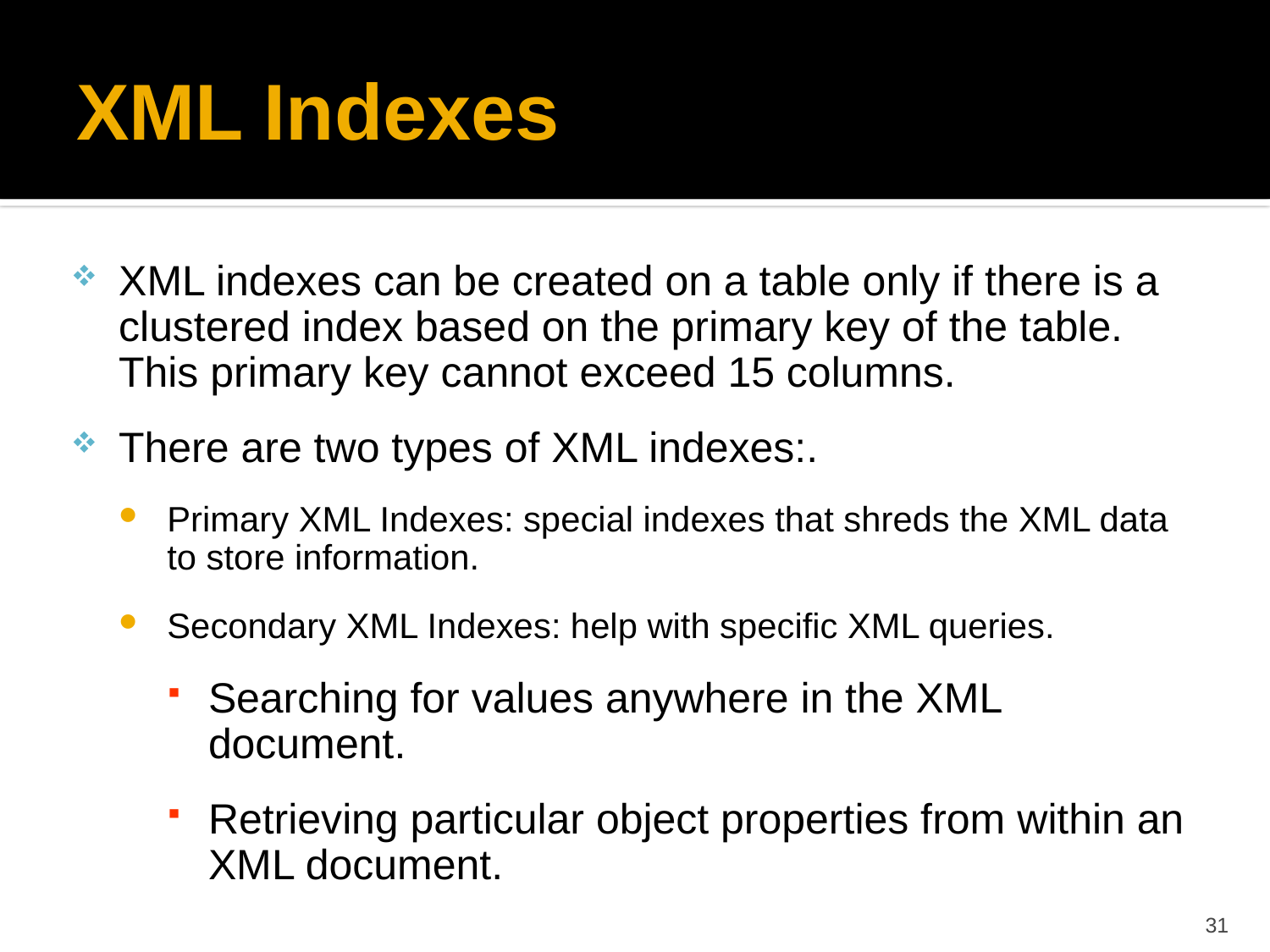

# XML Indexes
XML indexes can be created on a table only if there is a clustered index based on the primary key of the table. This primary key cannot exceed 15 columns.
There are two types of XML indexes:.
Primary XML Indexes: special indexes that shreds the XML data to store information.
Secondary XML Indexes: help with specific XML queries.
Searching for values anywhere in the XML document.
Retrieving particular object properties from within an XML document.

31